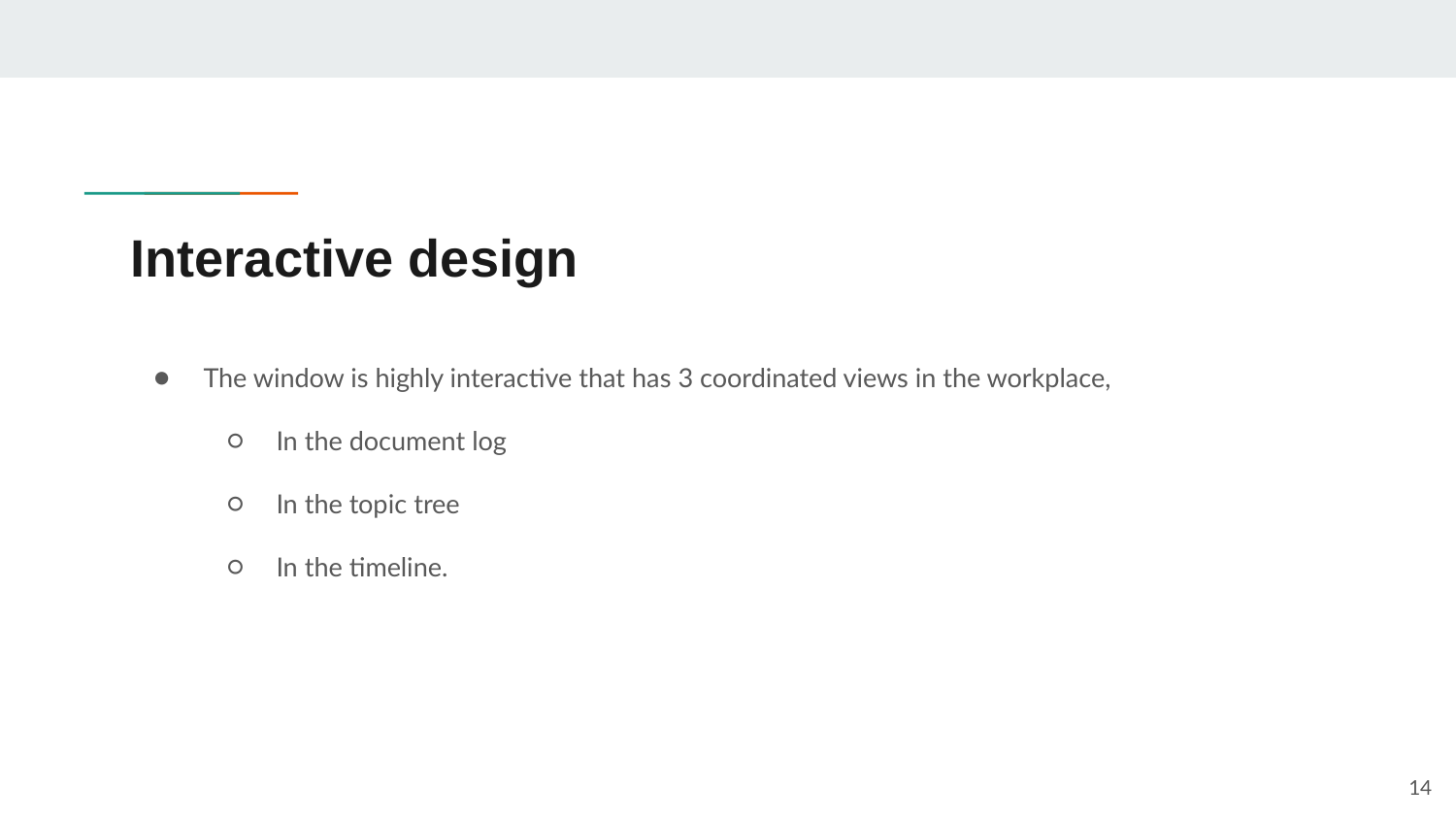

# Interactive design
The window is highly interactive that has 3 coordinated views in the workplace,
In the document log
In the topic tree
In the timeline.
14